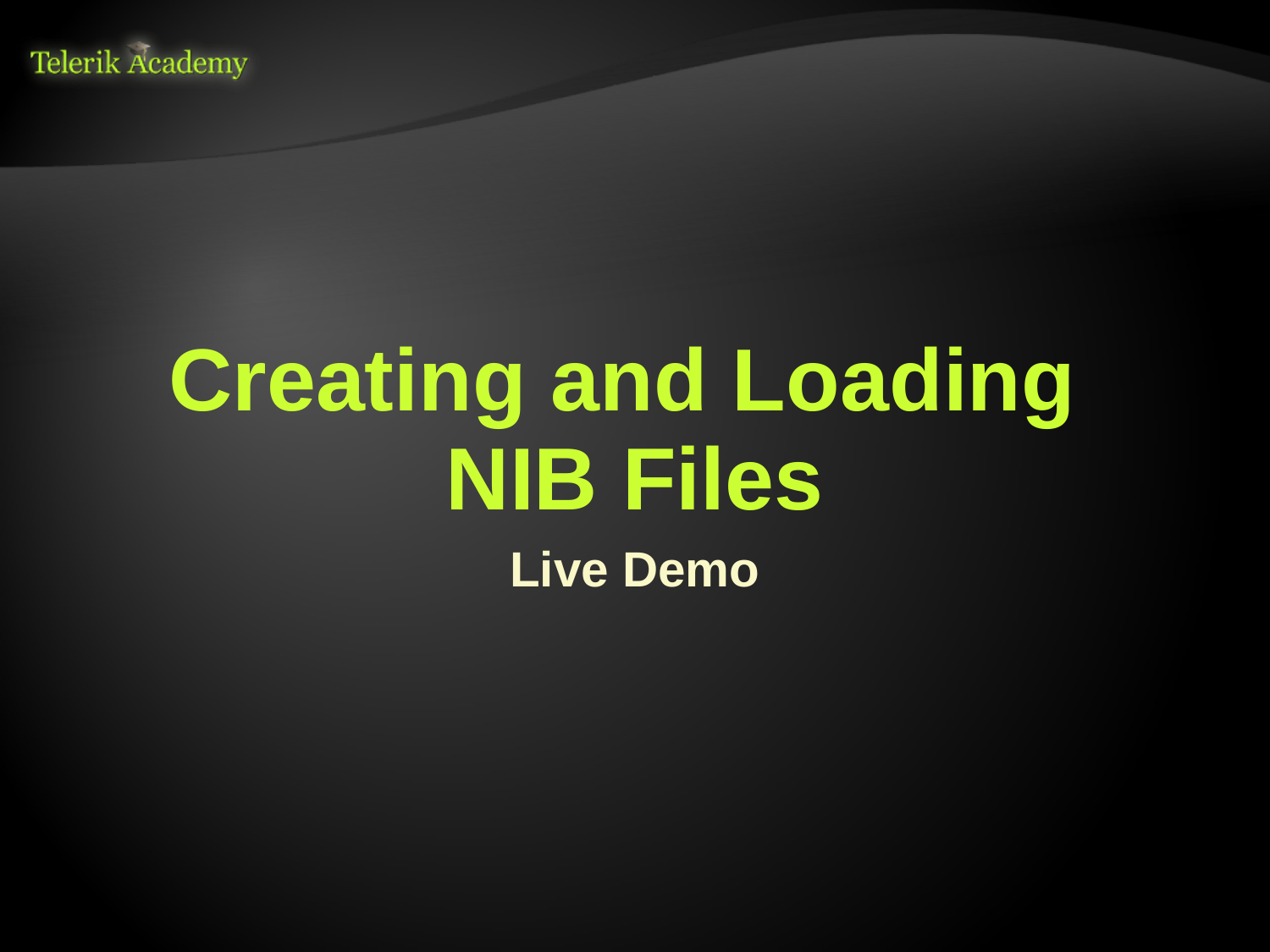

# Creating and Loading NIB Files
Live Demo